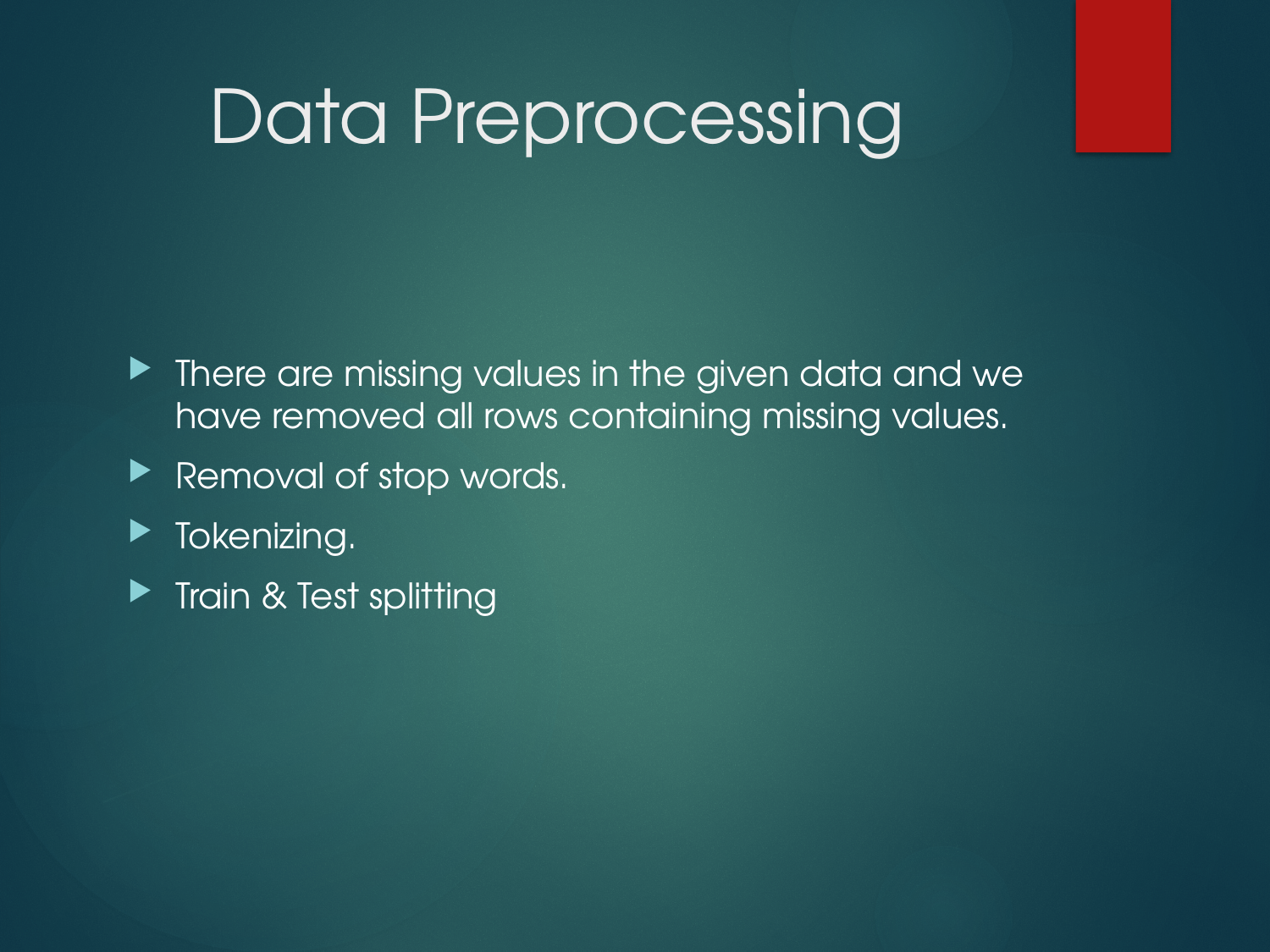

# Data Preprocessing

There are missing values in the given data and we have removed all rows containing missing values.
Removal of stop words.
Tokenizing.
Train & Test splitting